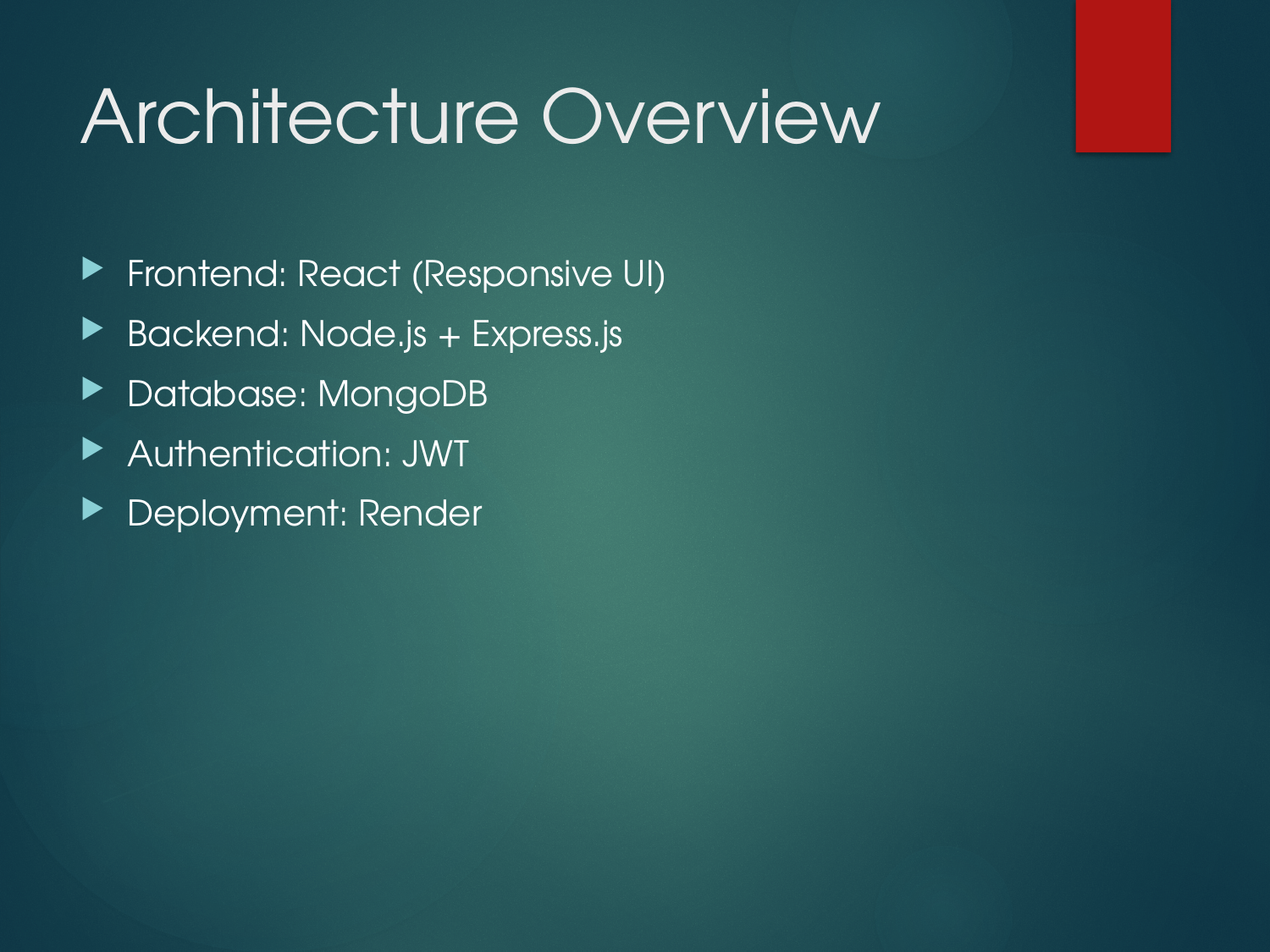

# Architecture Overview

Frontend: React (Responsive UI)
Backend: Node.js + Express.js
Database: MongoDB
Authentication: JWT
Deployment: Render